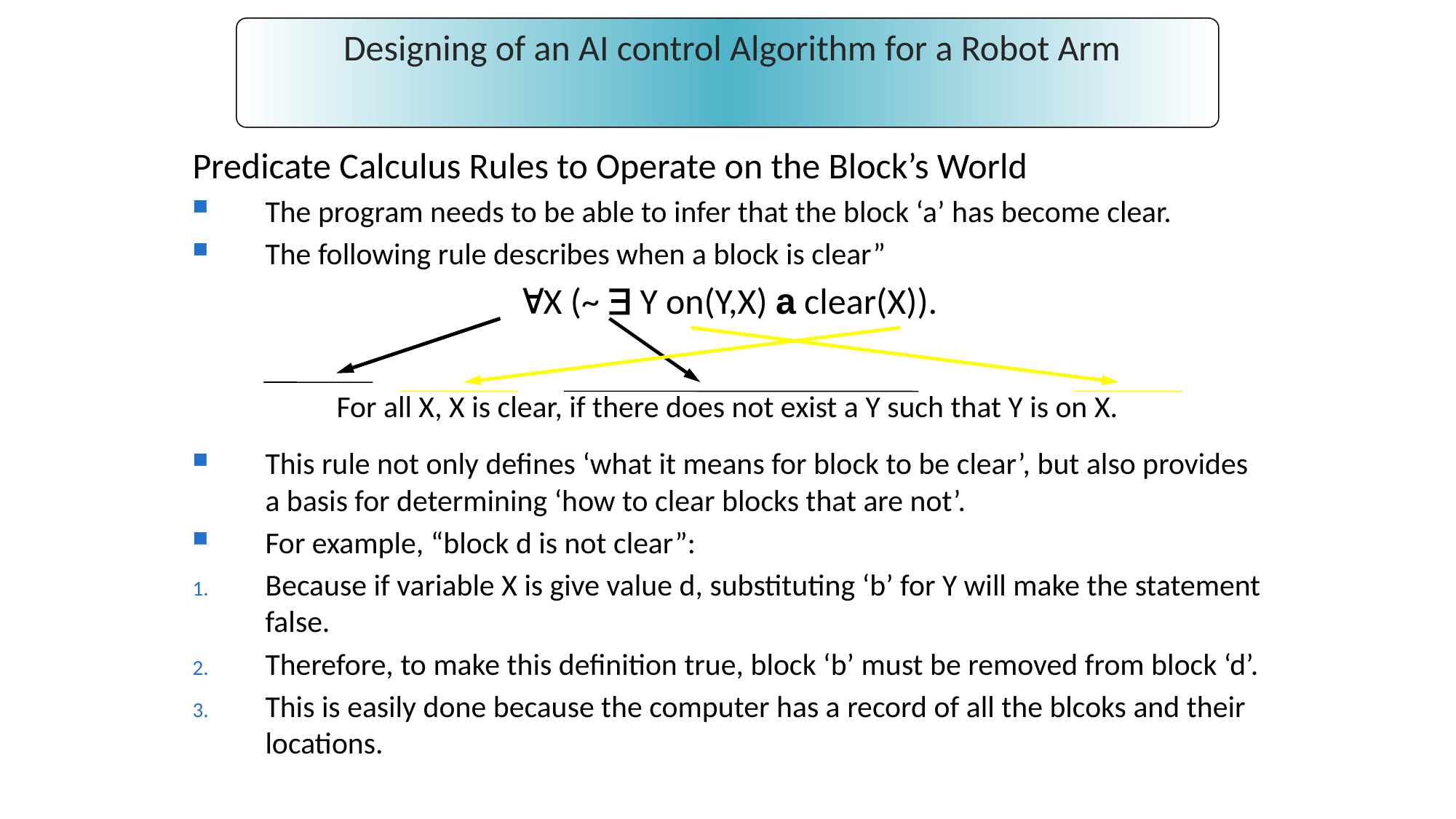

Designing of an AI control Algorithm for a Robot Arm
Predicate Calculus Rules to Operate on the Block’s World
The program needs to be able to infer that the block ‘a’ has become clear.
The following rule describes when a block is clear”
∀X (~ ∃ Y on(Y,X) a clear(X)).

For all X, X is clear, if there does not exist a Y such that Y is on X.

This rule not only defines ‘what it means for block to be clear’, but also provides a basis for determining ‘how to clear blocks that are not’.
For example, “block d is not clear”:
Because if variable X is give value d, substituting ‘b’ for Y will make the statement false.
Therefore, to make this definition true, block ‘b’ must be removed from block ‘d’.
This is easily done because the computer has a record of all the blcoks and their locations.